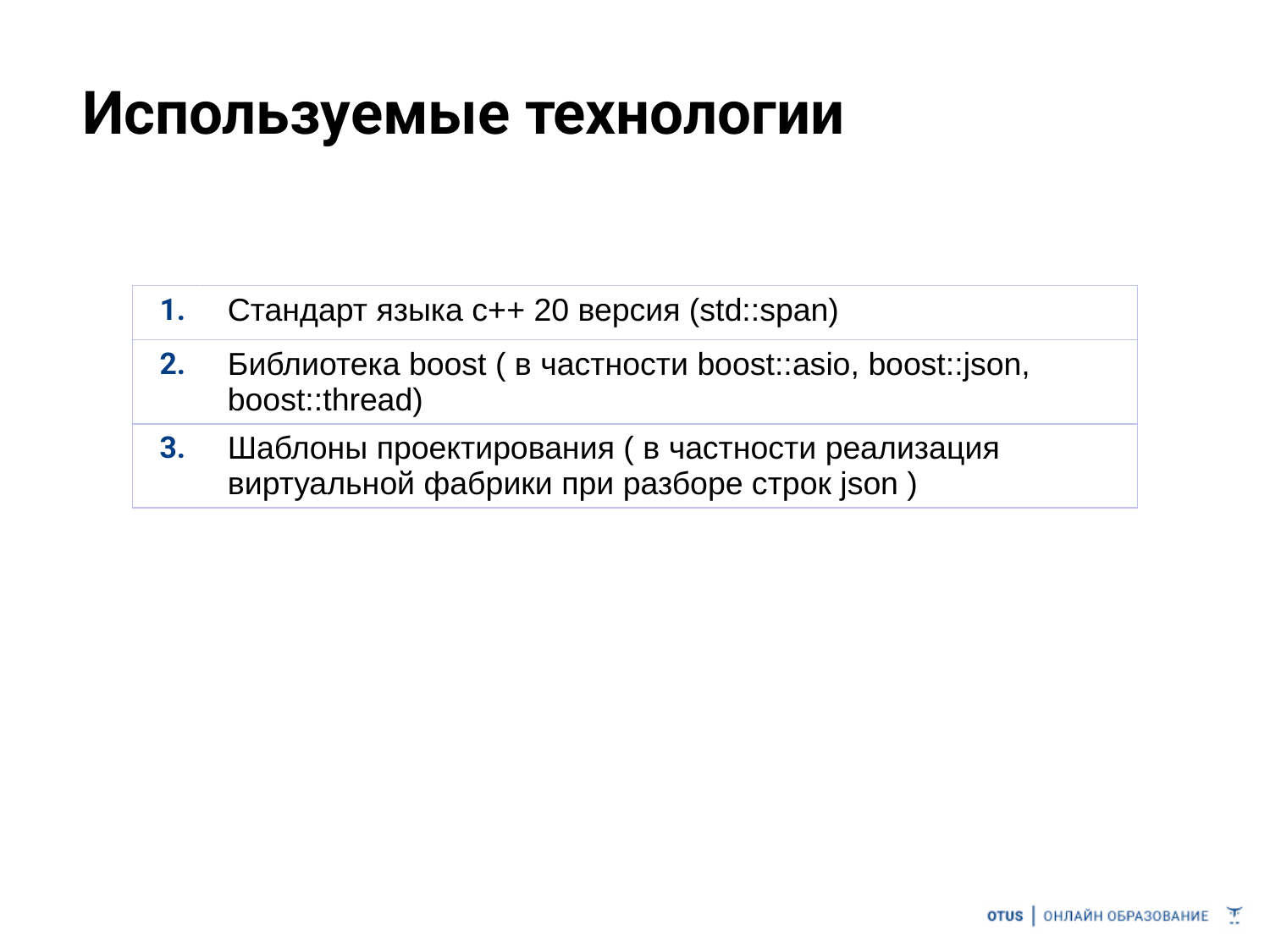

# Используемые технологии
| 1. | Стандарт языка с++ 20 версия (std::span) |
| --- | --- |
| 2. | Библиотека boost ( в частности boost::asio, boost::json, boost::thread) |
| 3. | Шаблоны проектирования ( в частности реализация виртуальной фабрики при разборе строк json ) |